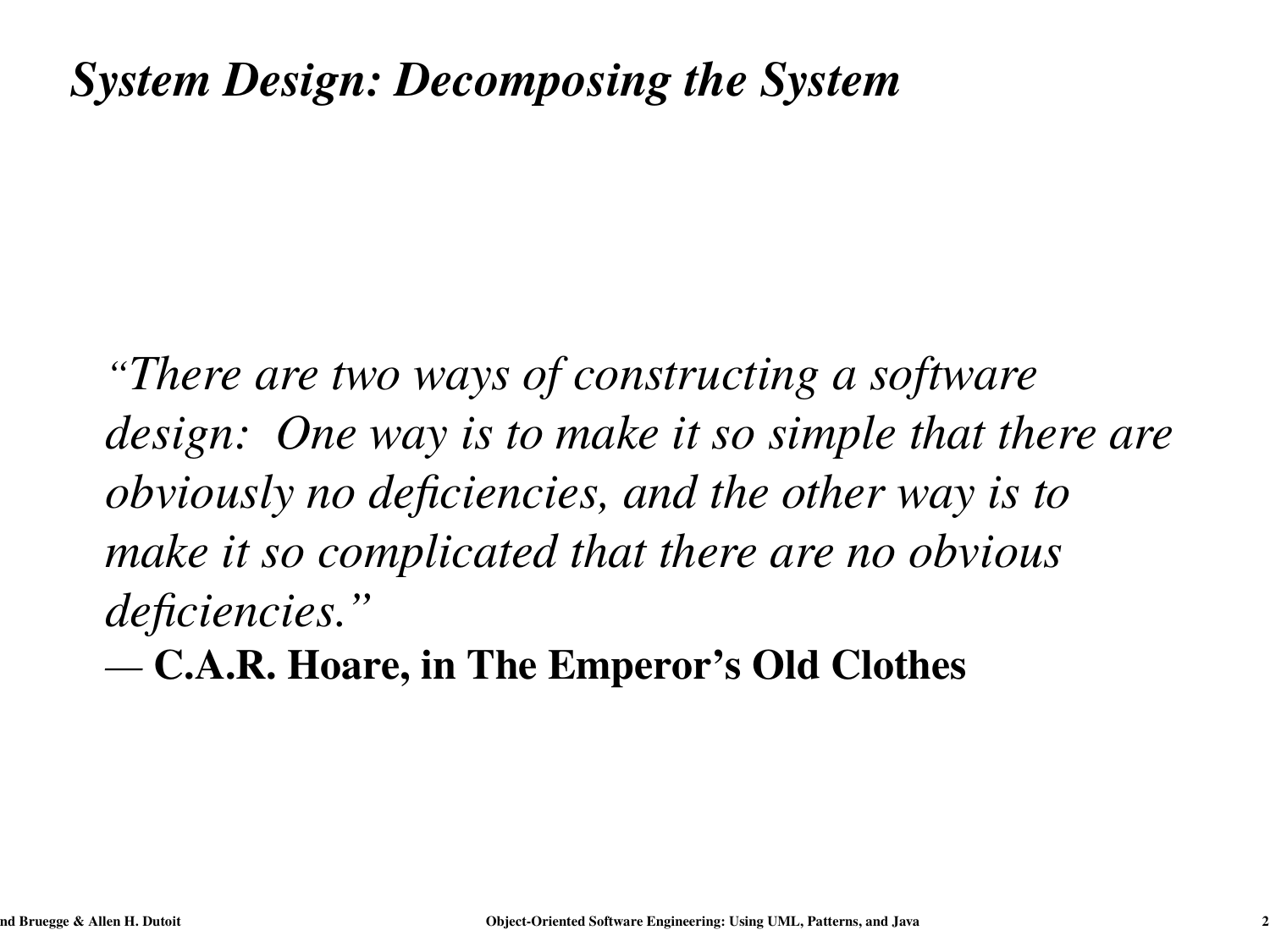

# System Design: Decomposing the System
“There are two ways of constructing a software design:  One way is to make it so simple that there are obviously no deficiencies, and the other way is to make it so complicated that there are no obvious deficiencies.”
— C.A.R. Hoare, in The Emperor’s Old Clothes